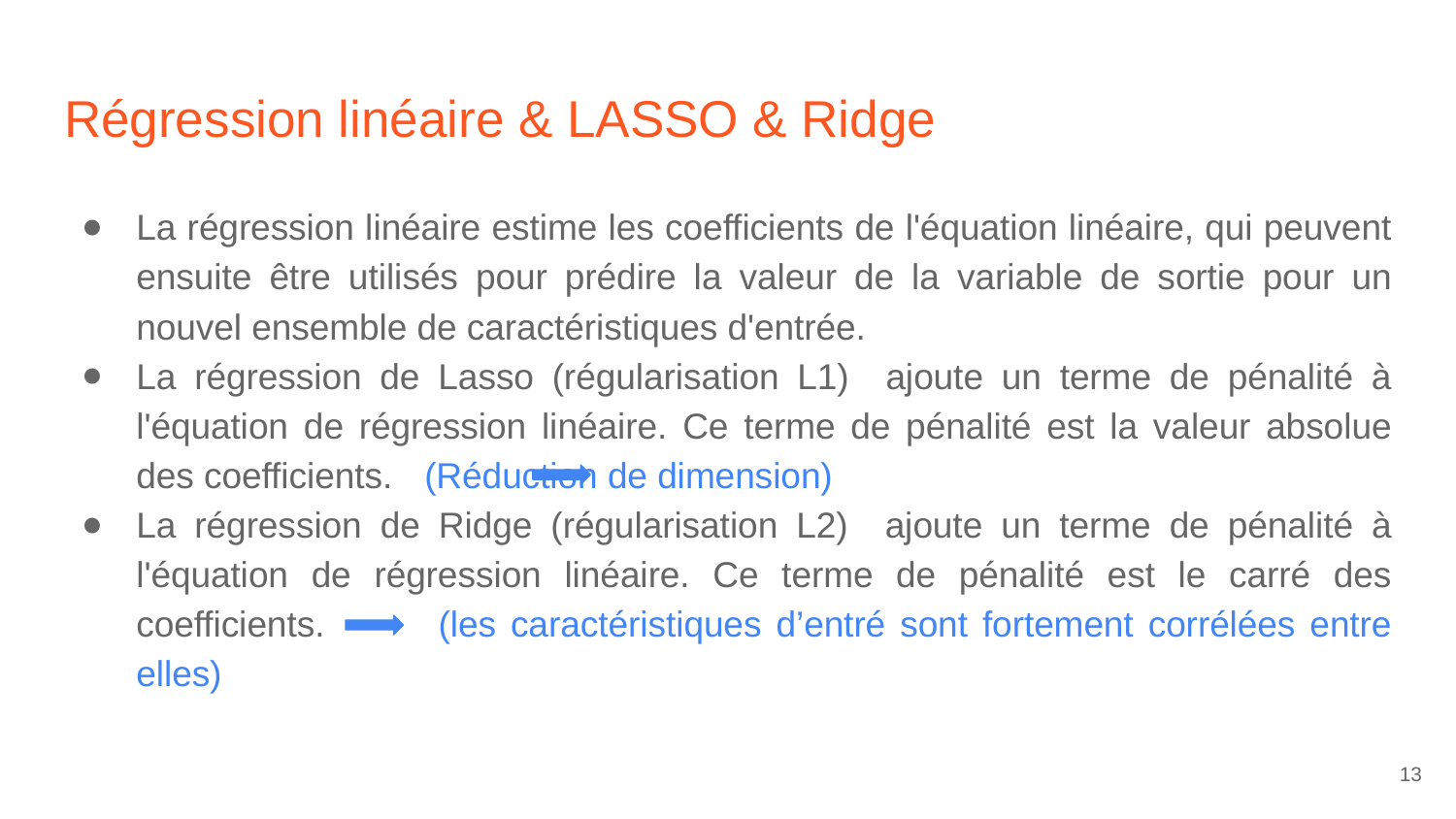

# Régression linéaire & LASSO & Ridge
La régression linéaire estime les coefficients de l'équation linéaire, qui peuvent ensuite être utilisés pour prédire la valeur de la variable de sortie pour un nouvel ensemble de caractéristiques d'entrée.
La régression de Lasso (régularisation L1)  ajoute un terme de pénalité à l'équation de régression linéaire. Ce terme de pénalité est la valeur absolue des coefficients. 					(Réduction de dimension)
La régression de Ridge (régularisation L2)  ajoute un terme de pénalité à l'équation de régression linéaire. Ce terme de pénalité est le carré des coefficients.   	(les caractéristiques d’entré sont fortement corrélées entre elles)

13